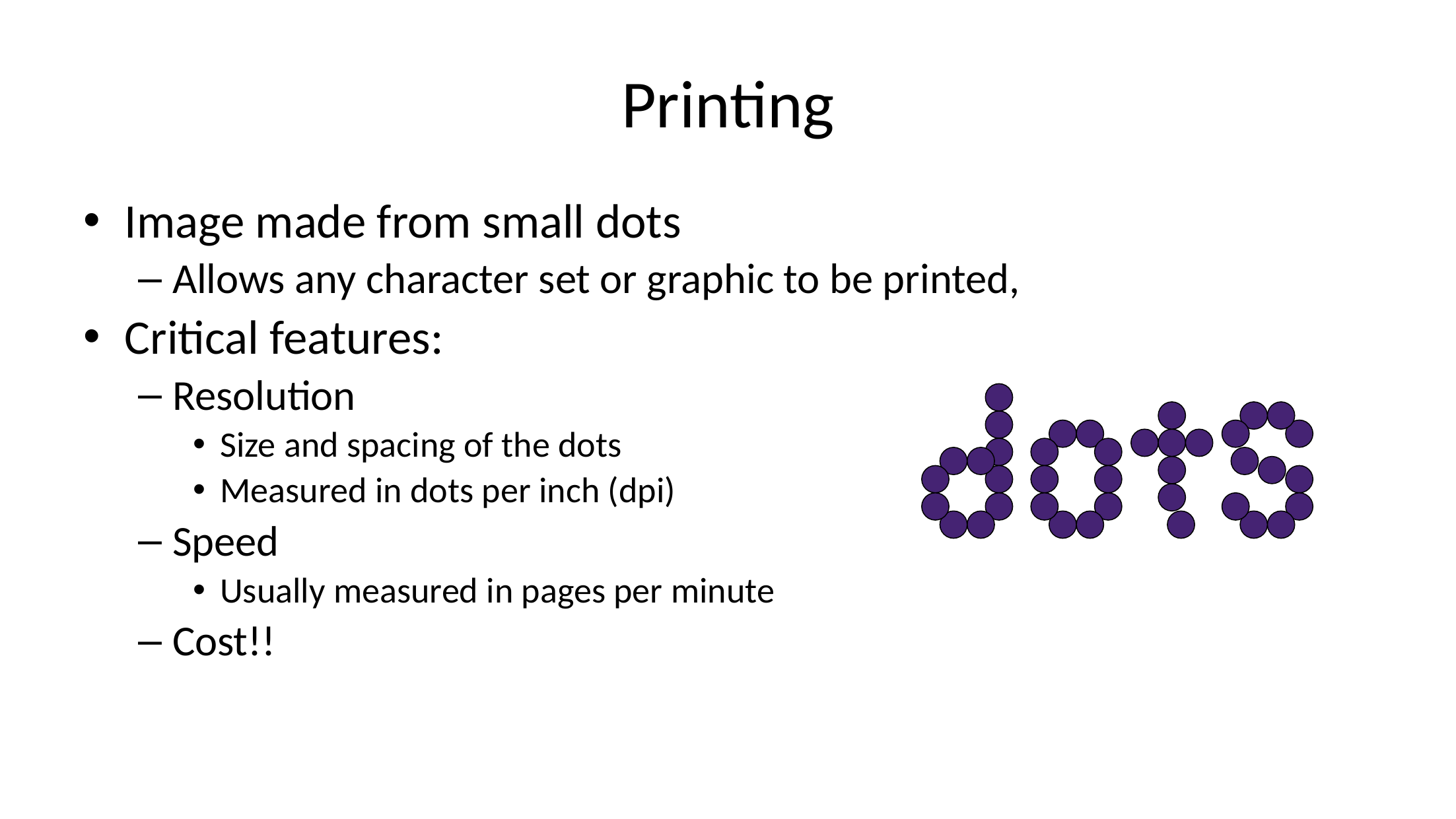

# Printing
Image made from small dots
Allows any character set or graphic to be printed,
Critical features:
Resolution
Size and spacing of the dots
Measured in dots per inch (dpi)
Speed
Usually measured in pages per minute
Cost!!